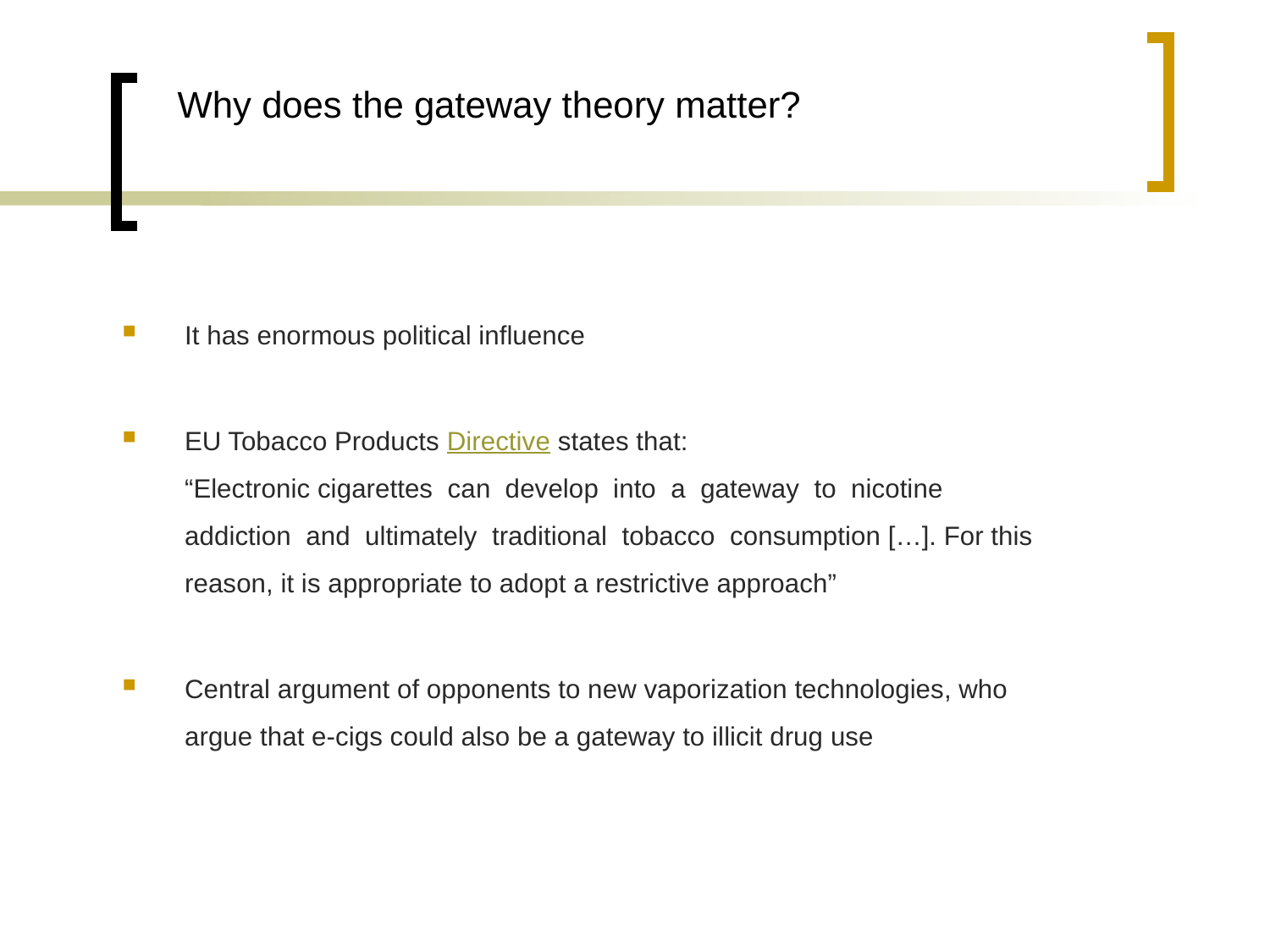

Why does the gateway theory matter?

It has enormous political influence

EU Tobacco Products Directive states that:
“Electronic cigarettes  can  develop  into  a  gateway  to  nicotine  addiction  and  ultimately  traditional  tobacco  consumption […]. For this reason, it is appropriate to adopt a restrictive approach”

Central argument of opponents to new vaporization technologies, who argue that e-cigs could also be a gateway to illicit drug use